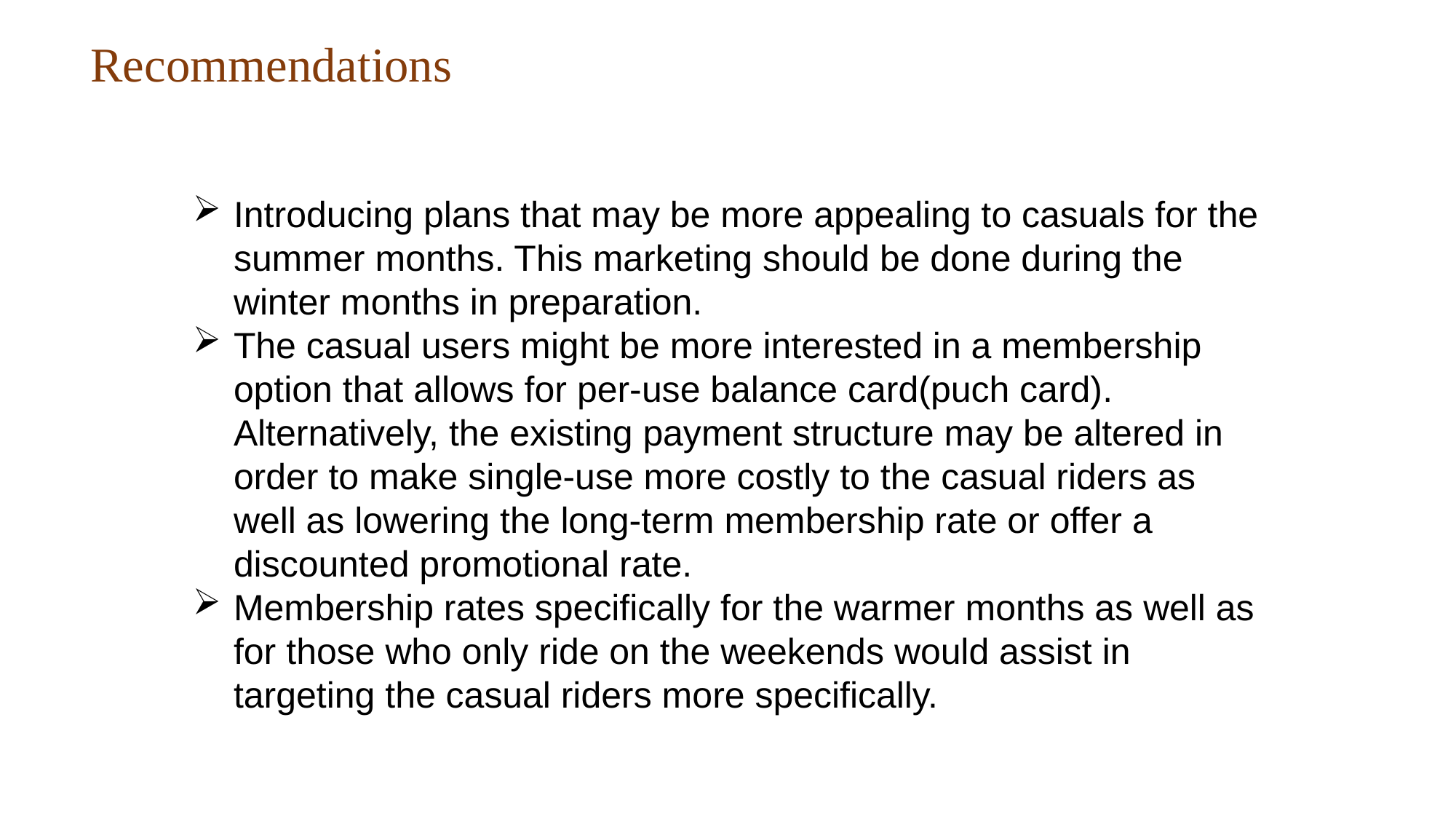

# Recommendations
Introducing plans that may be more appealing to casuals for the summer months. This marketing should be done during the winter months in preparation.
The casual users might be more interested in a membership option that allows for per-use balance card(puch card). Alternatively, the existing payment structure may be altered in order to make single-use more costly to the casual riders as well as lowering the long-term membership rate or offer a discounted promotional rate.
Membership rates specifically for the warmer months as well as for those who only ride on the weekends would assist in targeting the casual riders more specifically.